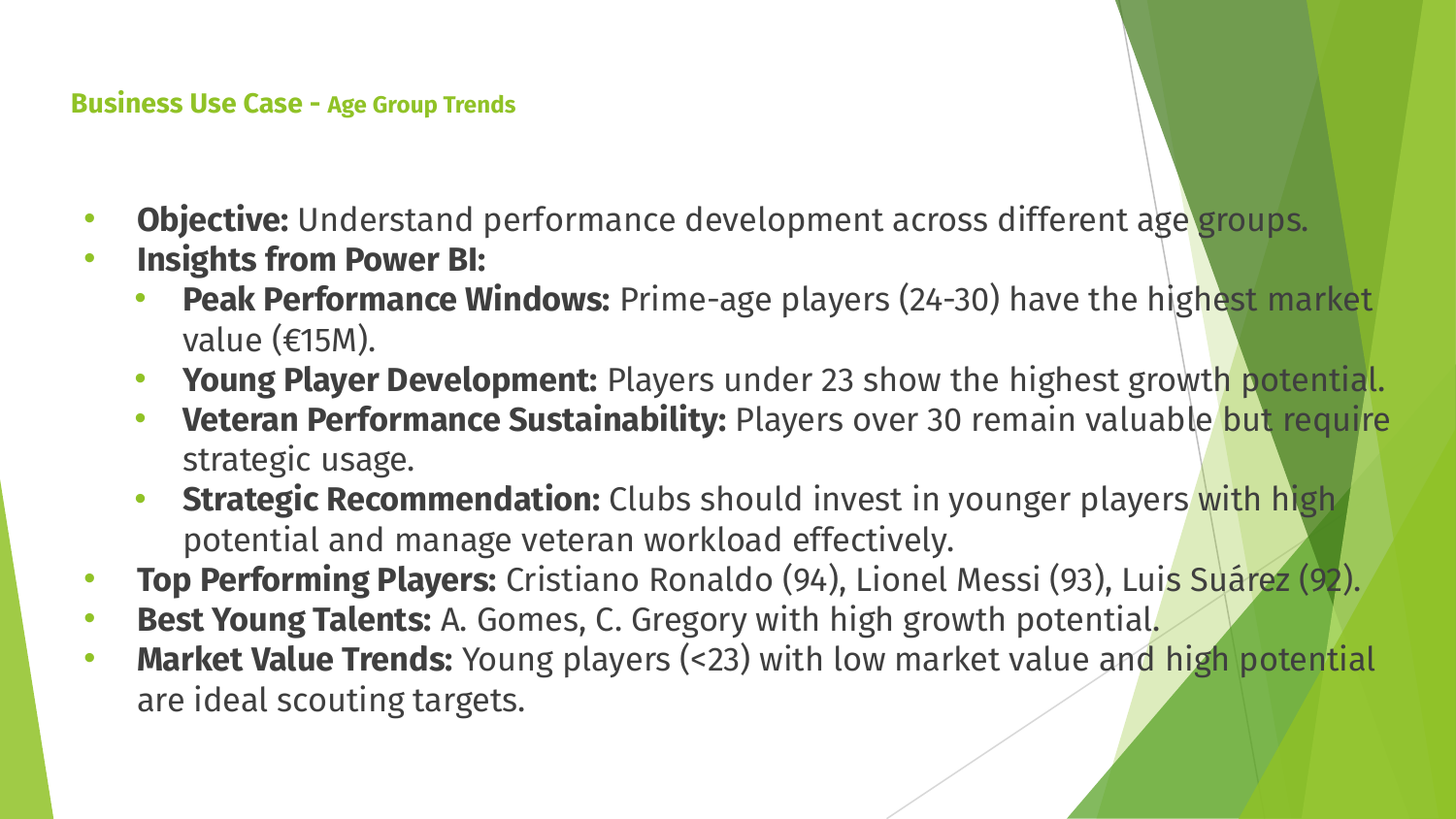

# Business Use Case - Age Group Trends
Objective: Understand performance development across different age groups.
Insights from Power BI:
Peak Performance Windows: Prime-age players (24-30) have the highest market value (€15M).
Young Player Development: Players under 23 show the highest growth potential.
Veteran Performance Sustainability: Players over 30 remain valuable but require strategic usage.
Strategic Recommendation: Clubs should invest in younger players with high potential and manage veteran workload effectively.
Top Performing Players: Cristiano Ronaldo (94), Lionel Messi (93), Luis Suárez (92).
Best Young Talents: A. Gomes, C. Gregory with high growth potential.
Market Value Trends: Young players (<23) with low market value and high potential are ideal scouting targets.